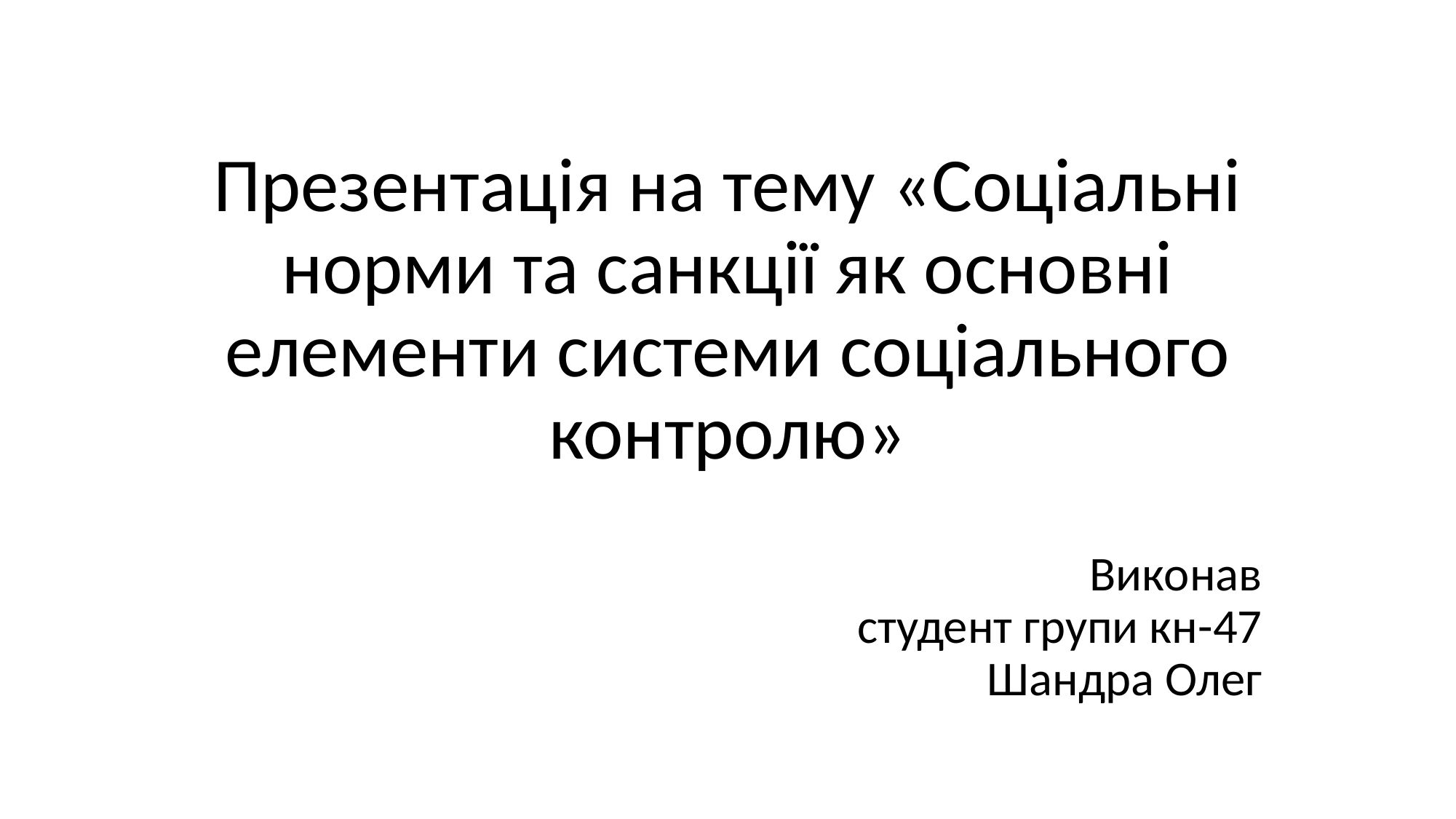

# Презентація на тему «Соціальні норми та санкції як основні елементи системи соціального контролю»
Виконав
студент групи кн-47
Шандра Олег